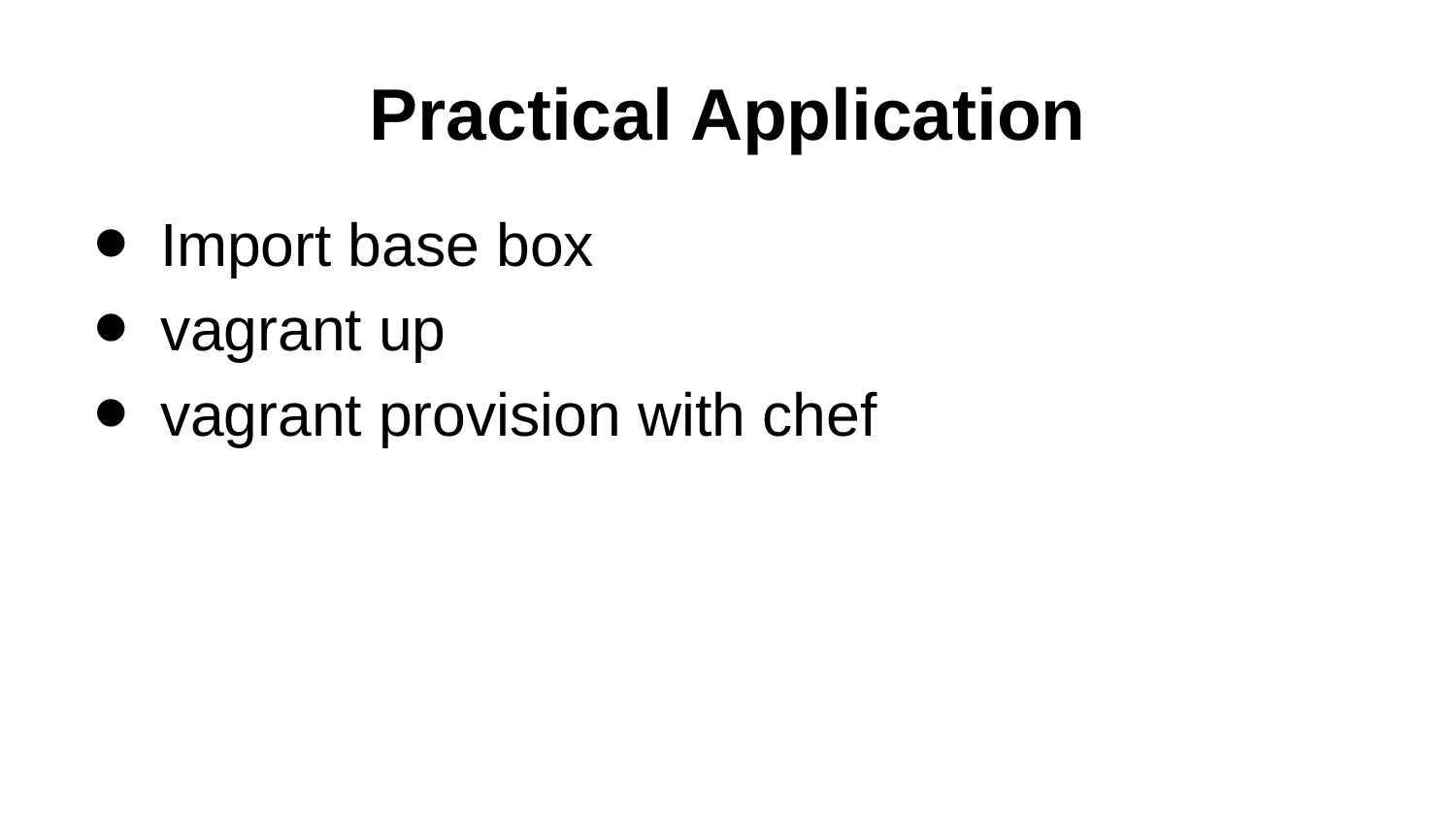

# Practical Application
Import base box
vagrant up
vagrant provision with chef